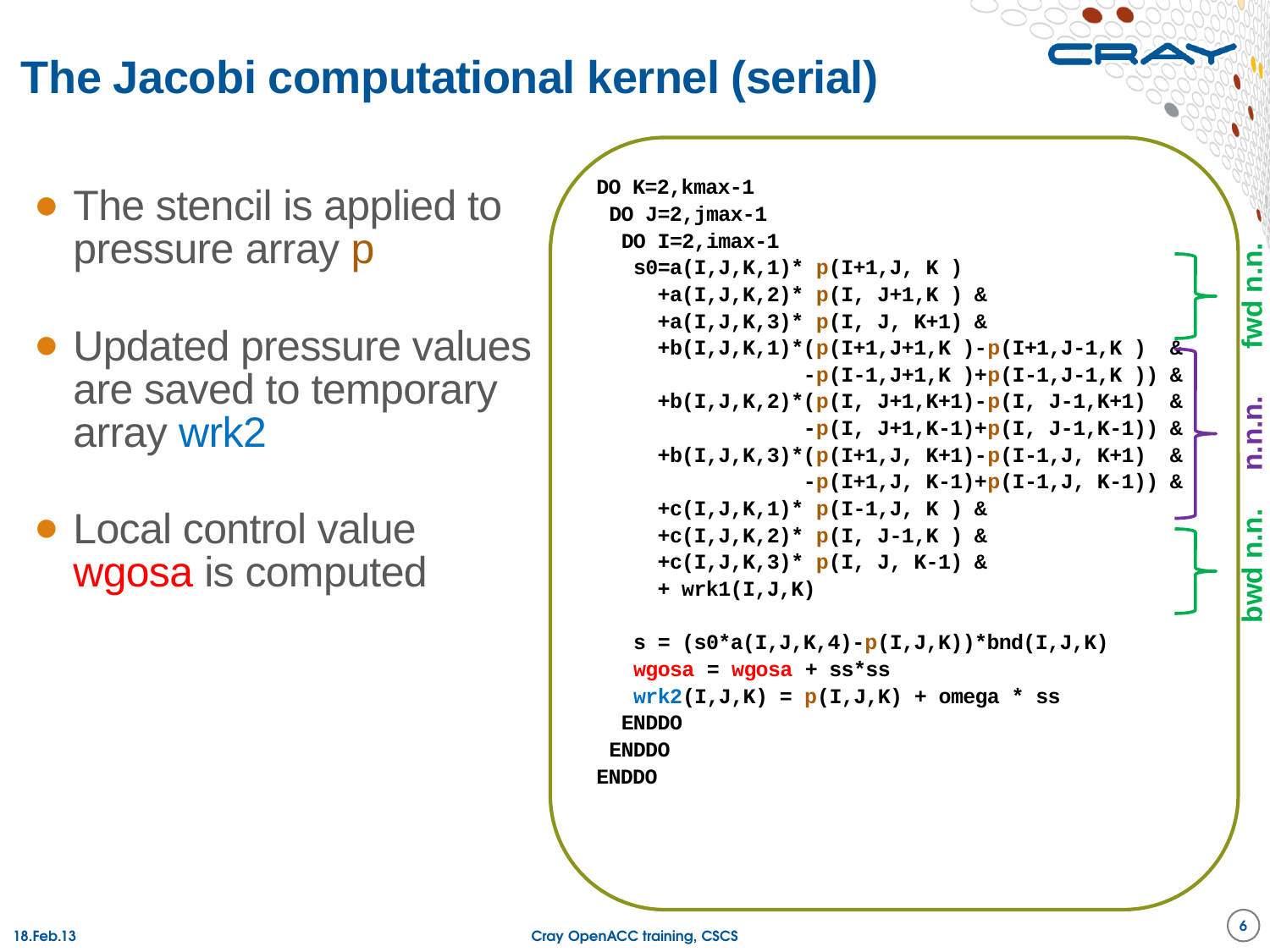

# The Jacobi computational kernel (serial)
DO K=2,kmax-1
 DO J=2,jmax-1
  DO I=2,imax-1
   s0=a(I,J,K,1)* p(I+1,J, K )
     +a(I,J,K,2)* p(I, J+1,K ) &
     +a(I,J,K,3)* p(I, J, K+1) &
     +b(I,J,K,1)*(p(I+1,J+1,K )-p(I+1,J-1,K )  &
                 -p(I-1,J+1,K )+p(I-1,J-1,K )) &
     +b(I,J,K,2)*(p(I, J+1,K+1)-p(I, J-1,K+1)  &
                 -p(I, J+1,K-1)+p(I, J-1,K-1)) &
     +b(I,J,K,3)*(p(I+1,J, K+1)-p(I-1,J, K+1)  &
                 -p(I+1,J, K-1)+p(I-1,J, K-1)) &
     +c(I,J,K,1)* p(I-1,J, K ) &
     +c(I,J,K,2)* p(I, J-1,K ) &
     +c(I,J,K,3)* p(I, J, K-1) &
     + wrk1(I,J,K)

   s = (s0*a(I,J,K,4)-p(I,J,K))*bnd(I,J,K)
   wgosa = wgosa + ss*ss
   wrk2(I,J,K) = p(I,J,K) + omega * ss
  ENDDO
 ENDDO
ENDDO
The stencil is applied to pressure array p

Updated pressure values are saved to temporary array wrk2

Local control value wgosa is computed

fwd n.n.

n.n.n.

bwd n.n.
6
18.Feb.13
Cray OpenACC training, CSCS